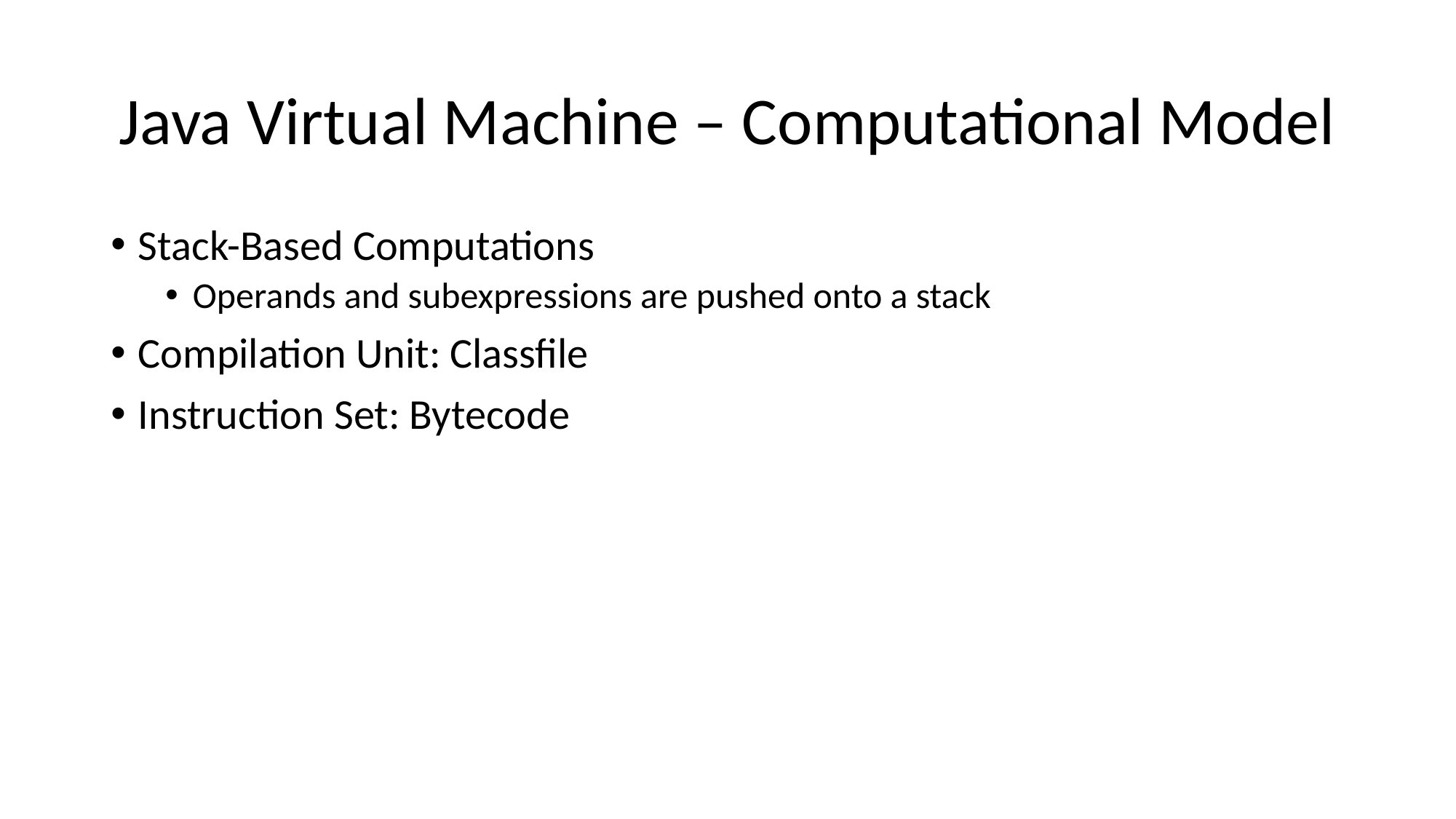

# Java Virtual Machine – Computational Model
Stack-Based Computations
Operands and subexpressions are pushed onto a stack
Compilation Unit: Classfile
Instruction Set: Bytecode